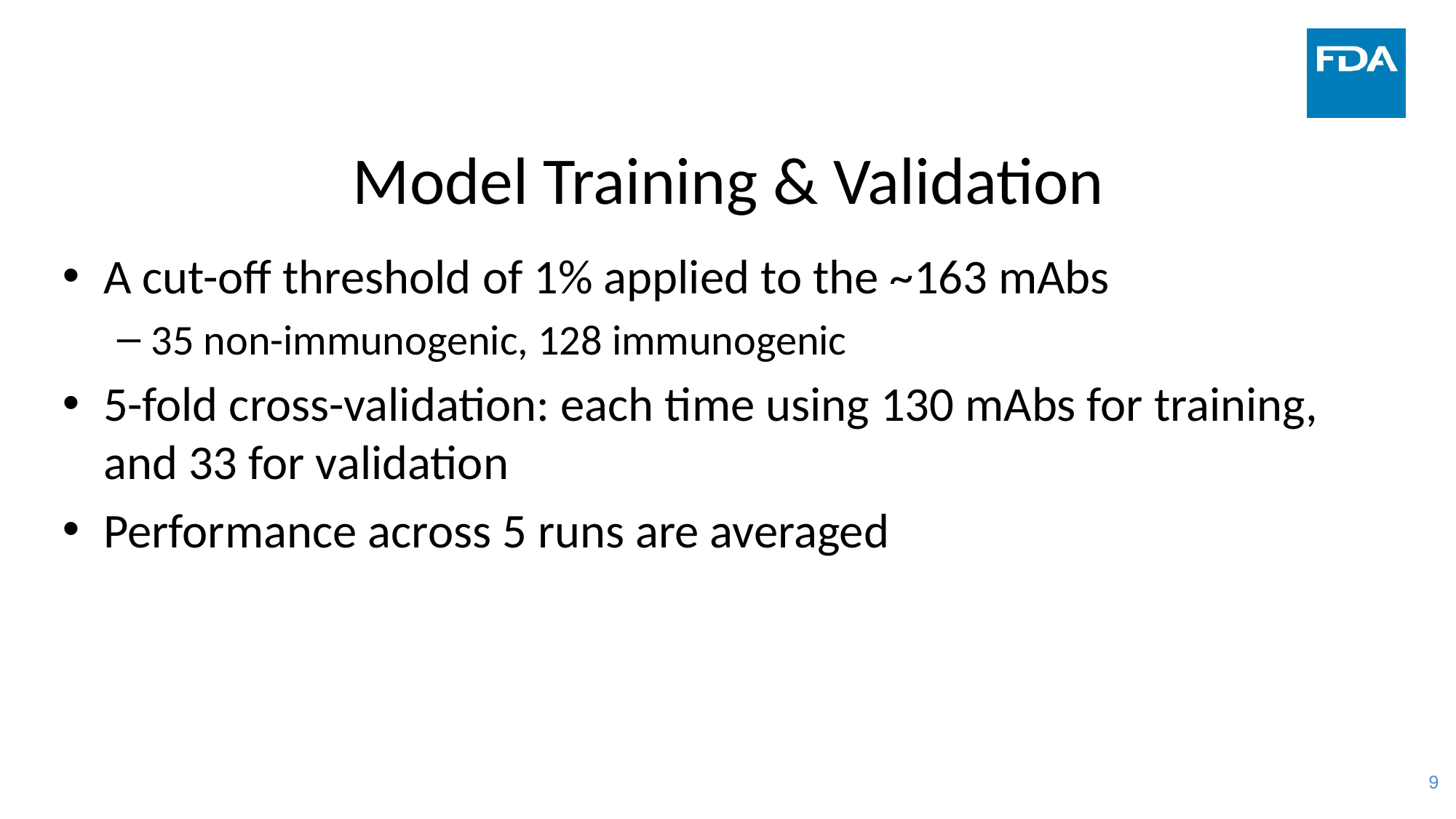

# Model Training & Validation
A cut-off threshold of 1% applied to the ~163 mAbs
35 non-immunogenic, 128 immunogenic
5-fold cross-validation: each time using 130 mAbs for training, and 33 for validation
Performance across 5 runs are averaged